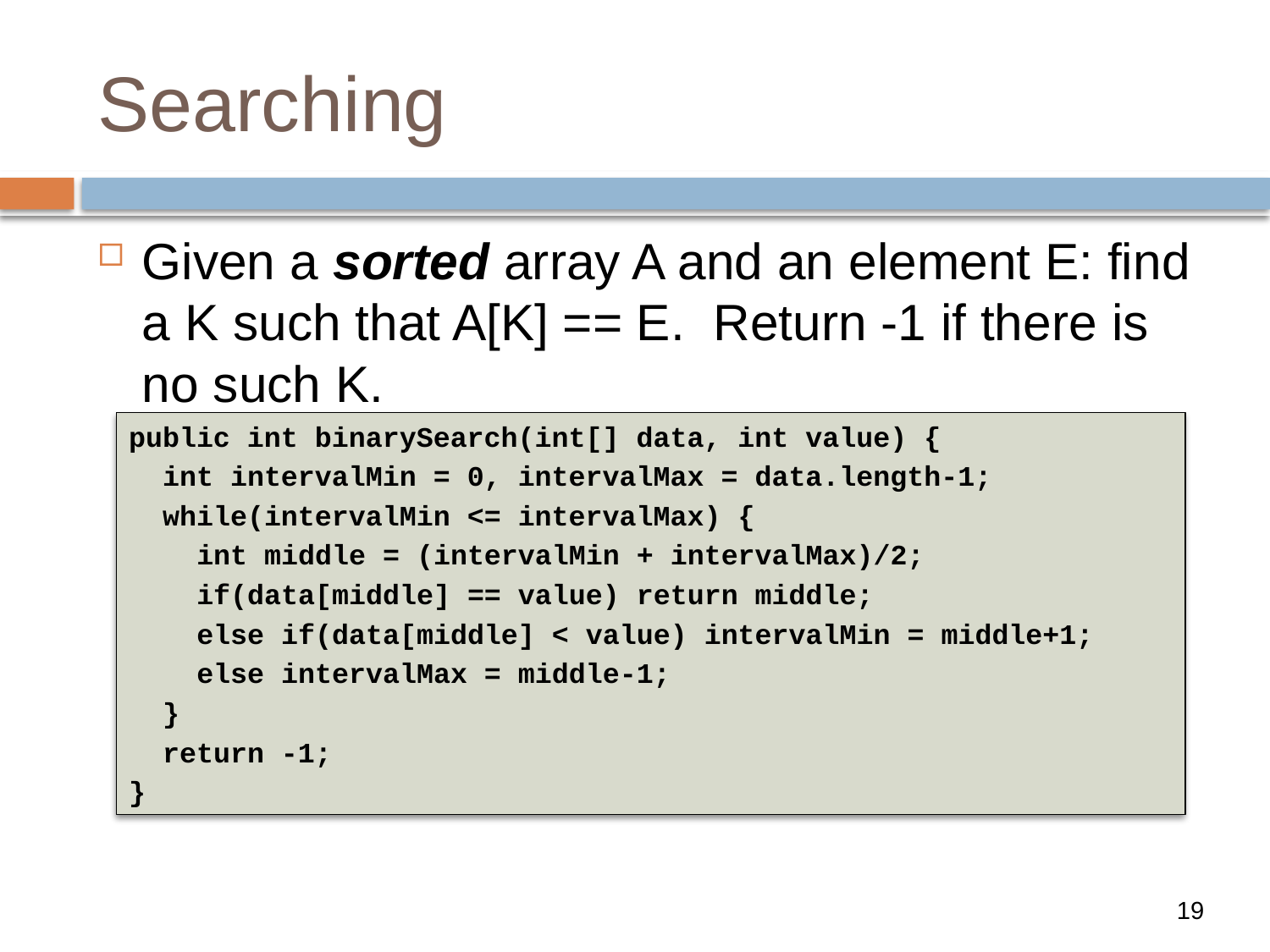

# Searching
Given a sorted array A and an element E: find a K such that A[K] == E.  Return -1 if there is no such K.
public int binarySearch(int[] data, int value) {
  int intervalMin = 0, intervalMax = data.length-1;
  while(intervalMin <= intervalMax) {
    int middle = (intervalMin + intervalMax)/2;
    if(data[middle] == value) return middle;
    else if(data[middle] < value) intervalMin = middle+1;
    else intervalMax = middle-1;
  }
  return -1;
}